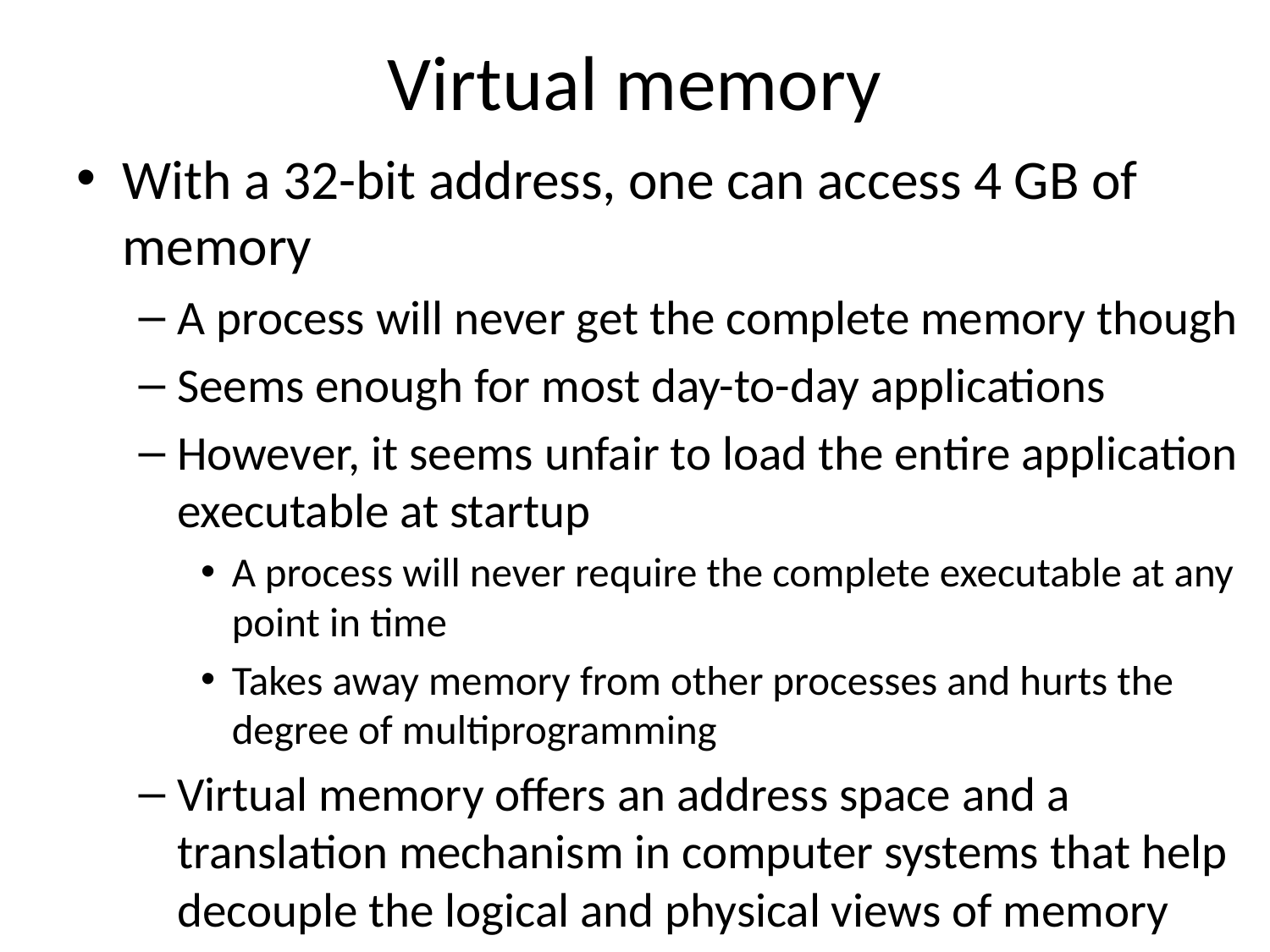

# Virtual memory
With a 32-bit address, one can access 4 GB of memory
A process will never get the complete memory though
Seems enough for most day-to-day applications
However, it seems unfair to load the entire application executable at startup
A process will never require the complete executable at any point in time
Takes away memory from other processes and hurts the degree of multiprogramming
Virtual memory offers an address space and a translation mechanism in computer systems that help decouple the logical and physical views of memory